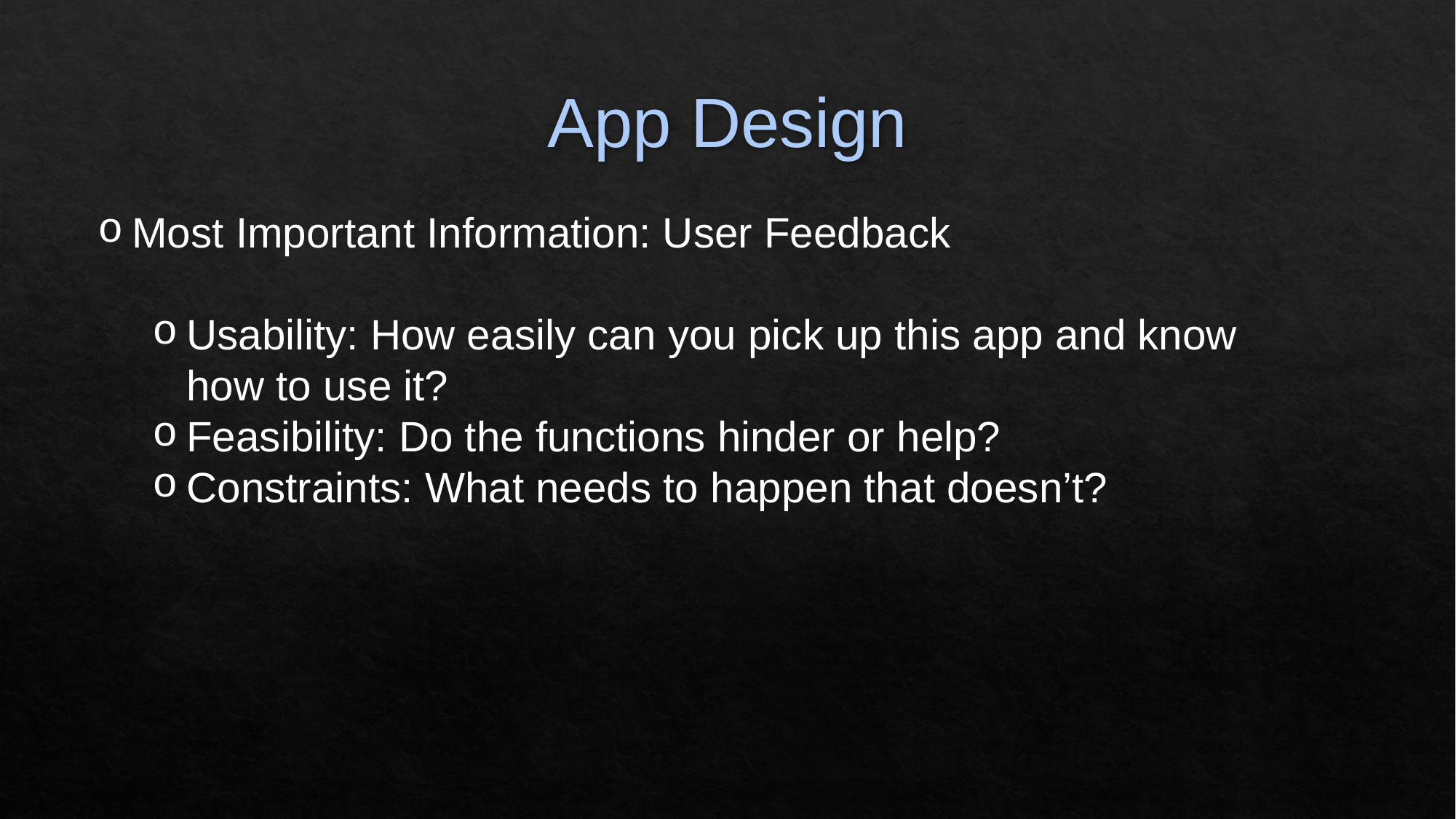

# App Design
Most Important Information: User Feedback

Usability: How easily can you pick up this app and know how to use it?
Feasibility: Do the functions hinder or help?
Constraints: What needs to happen that doesn’t?